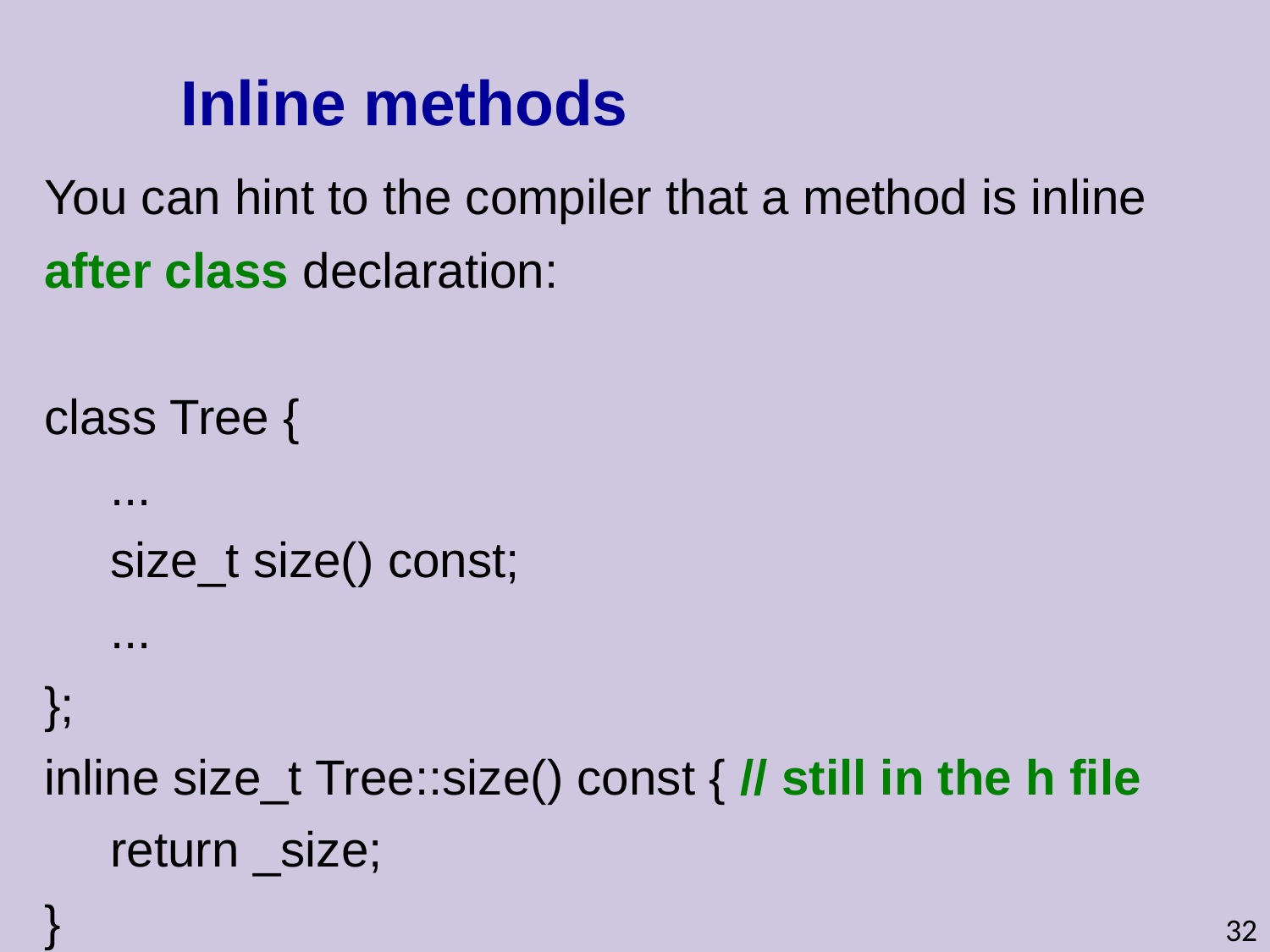

Inline methods
You can hint to the compiler that a method is inline
after class declaration:

class Tree {
...
size_t size() const;
...
};
inline size_t Tree::size() const { // still in the h file
return _size;
}
32